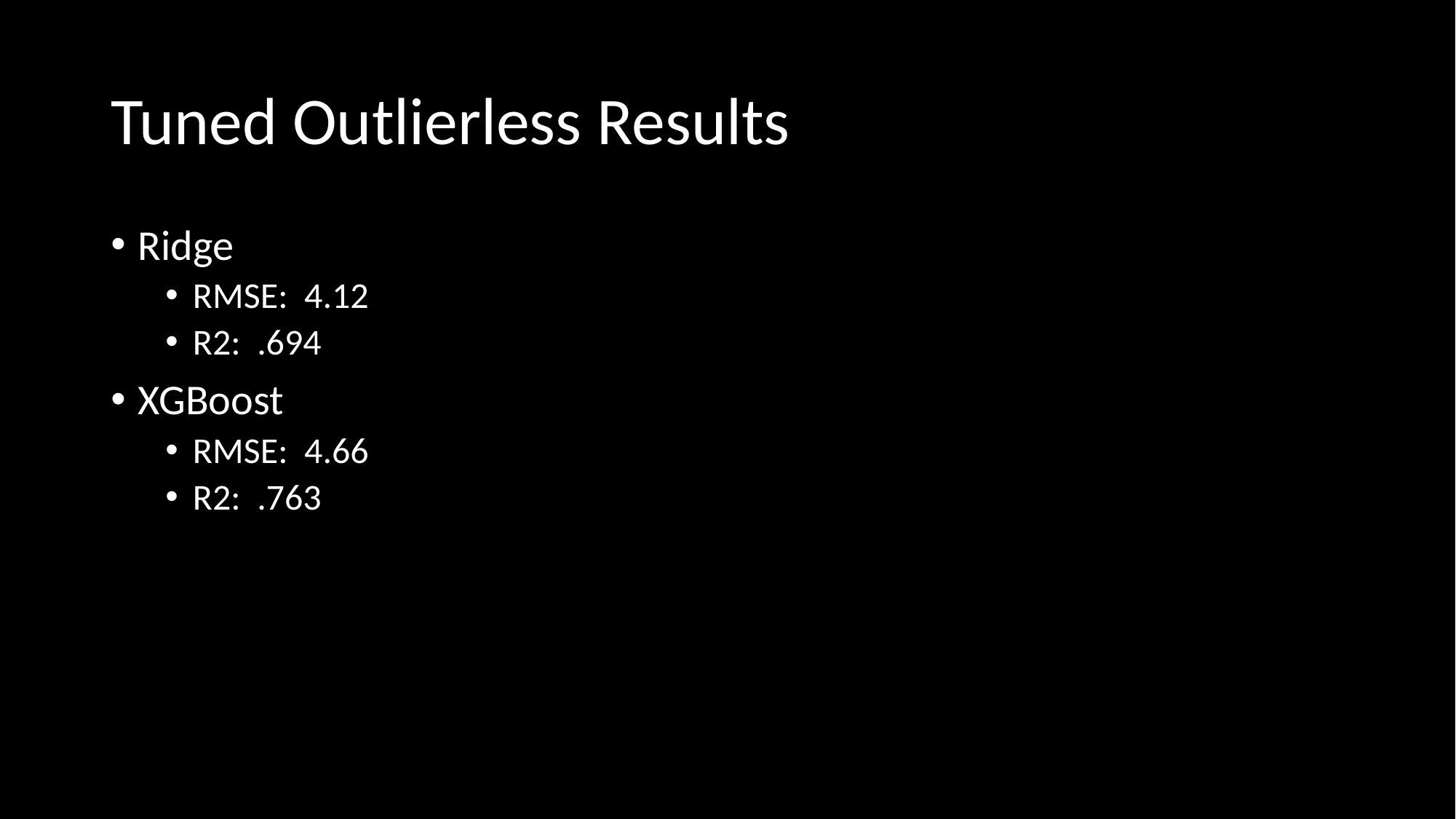

# Tuned Outlierless Results
Ridge
RMSE:  4.12
R2:  .694
XGBoost
RMSE:  4.66
R2:  .763